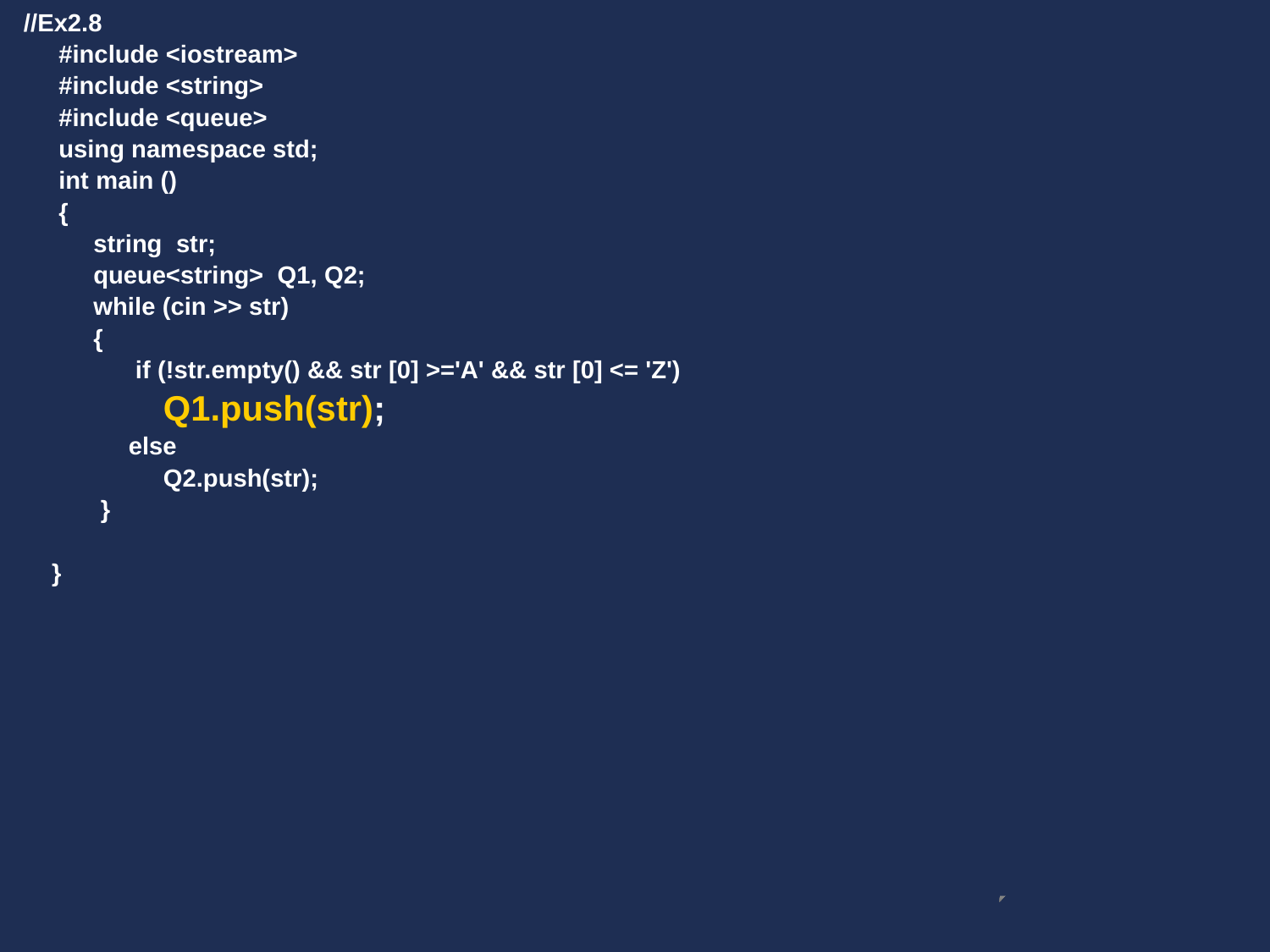

//Ex2.8
     #include <iostream>
     #include <string>
     #include <queue>
     using namespace std;
     int main ()
     {
          string  str;
          queue<string>  Q1, Q2;
          while (cin >> str)
          {
                if (!str.empty() && str [0] >='A' && str [0] <= 'Z')
                    Q1.push(str);
               else
                    Q2.push(str);
           }

    }
#